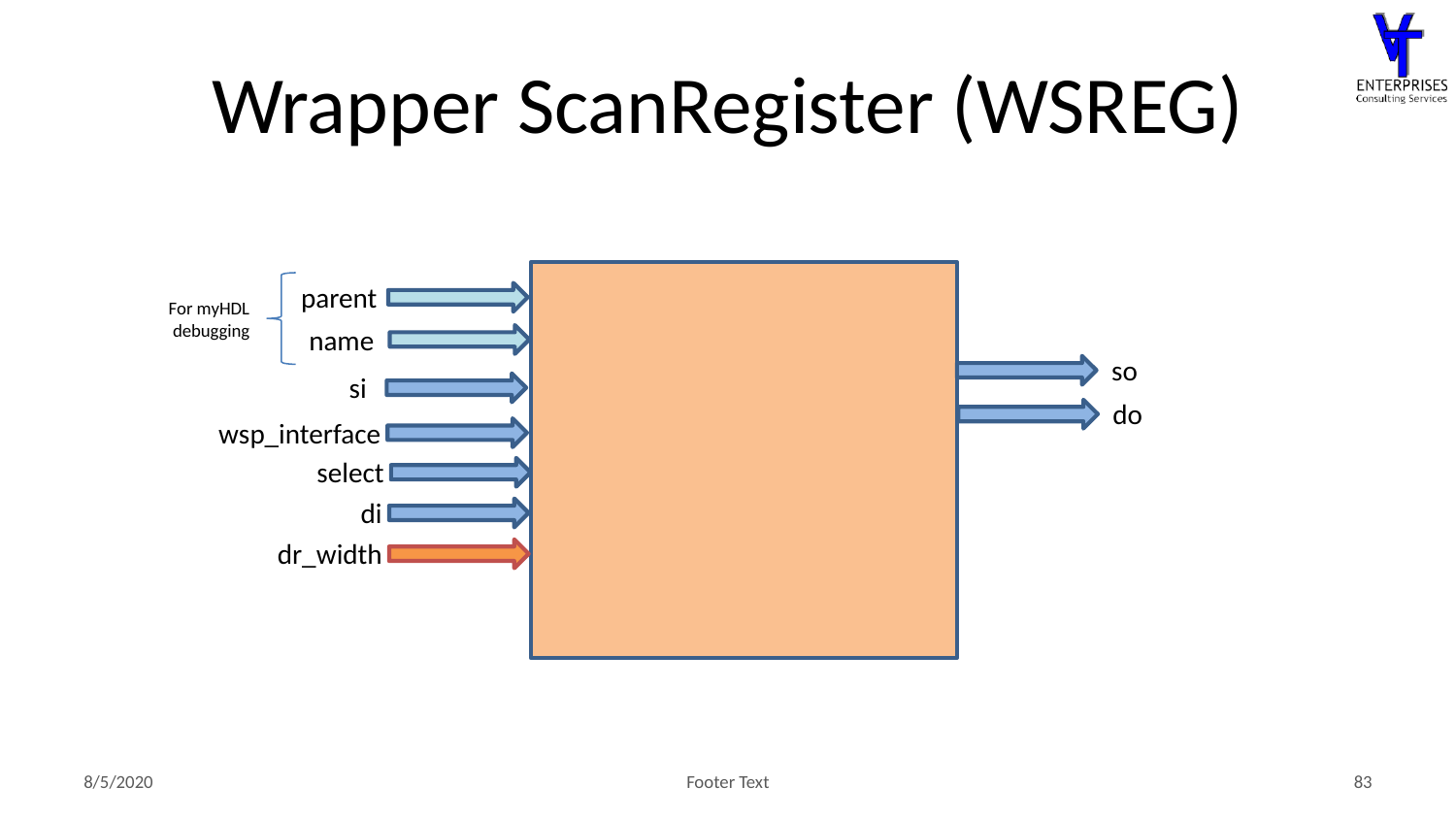

# Wrapper ScanRegister (WSREG)

parent

For myHDL debugging
name

so

si

select

do

wsp_interface

di

dr_width

8/5/2020
Footer Text
83